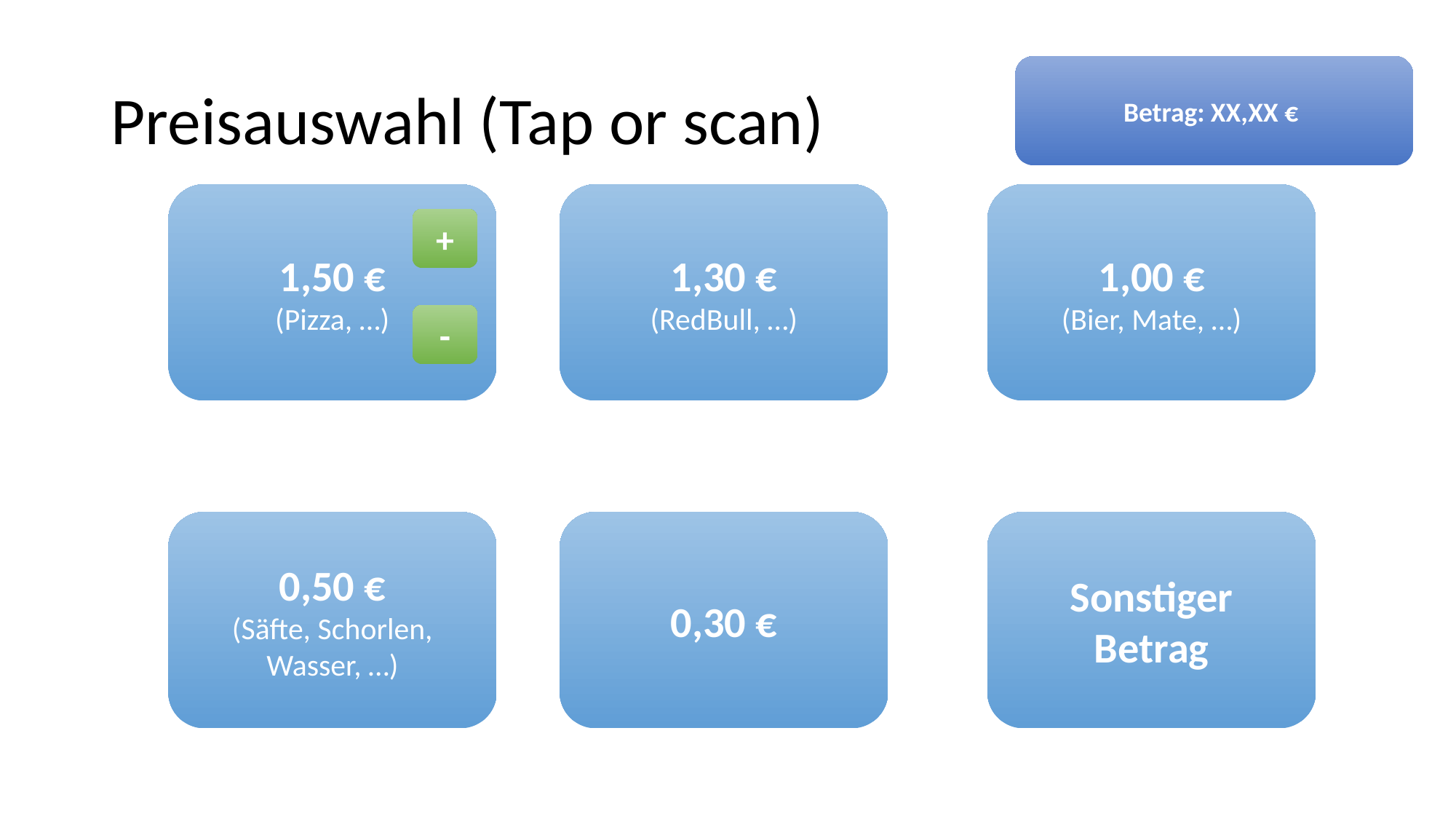

# Preisauswahl (Tap or scan)
Betrag: XX,XX €
1,50 €
(Pizza, …)
1,30 €
(RedBull, …)
1,00 €
(Bier, Mate, …)
+
-
0,50 €
(Säfte, Schorlen, Wasser, …)
0,30 €
Sonstiger Betrag